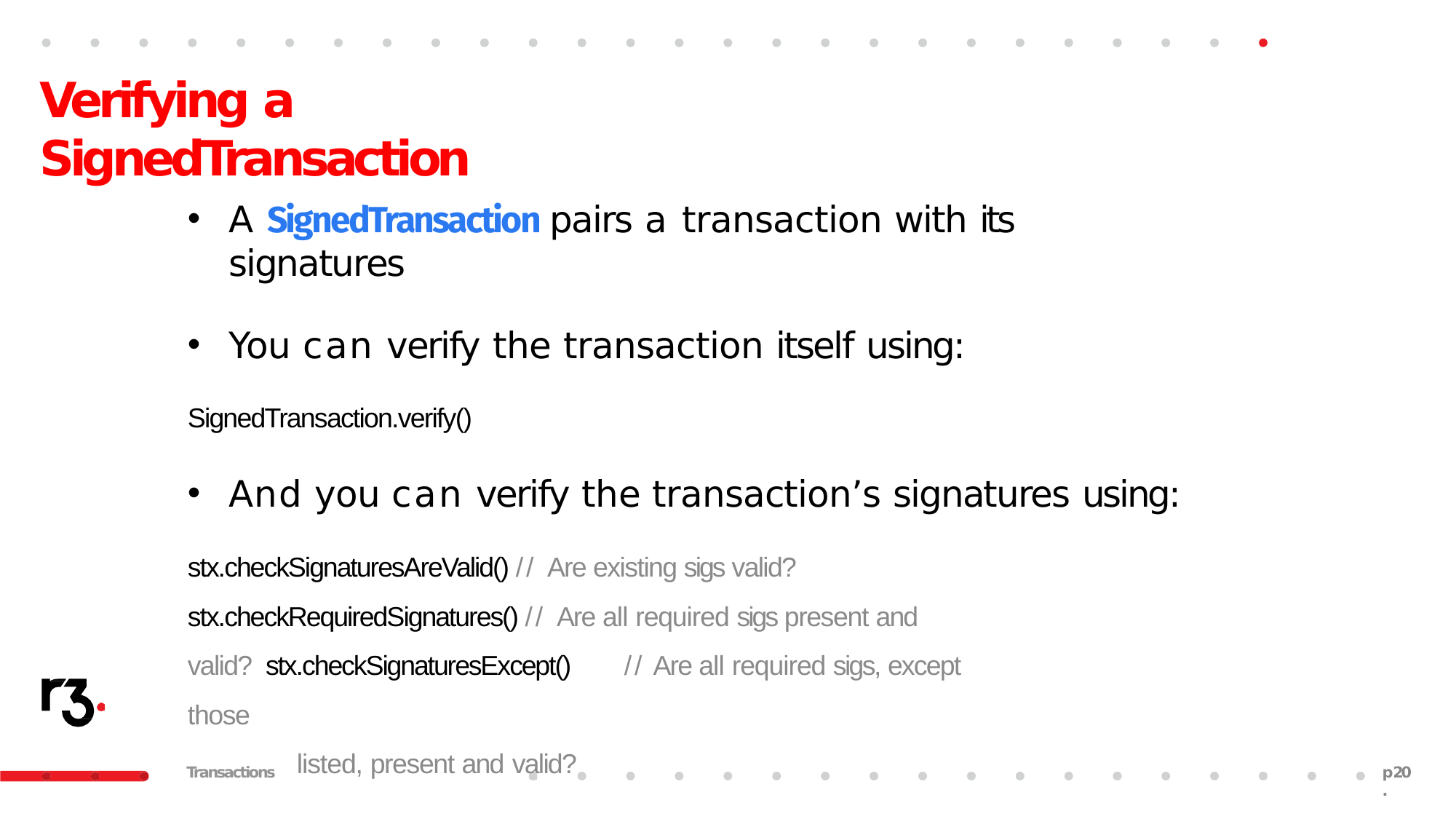

# Verifying a SignedTransaction
A SignedTransaction pairs a transaction with its signatures
You can verify the transaction itself using:
SignedTransaction.verify()

And you can verify the transaction’s signatures using:
stx.checkSignaturesAreValid() // Are existing sigs valid?  stx.checkRequiredSignatures() // Are all required sigs present and valid?  stx.checkSignaturesExcept()	// Are all required sigs, except those
listed, present and valid?
Transactions
p20.